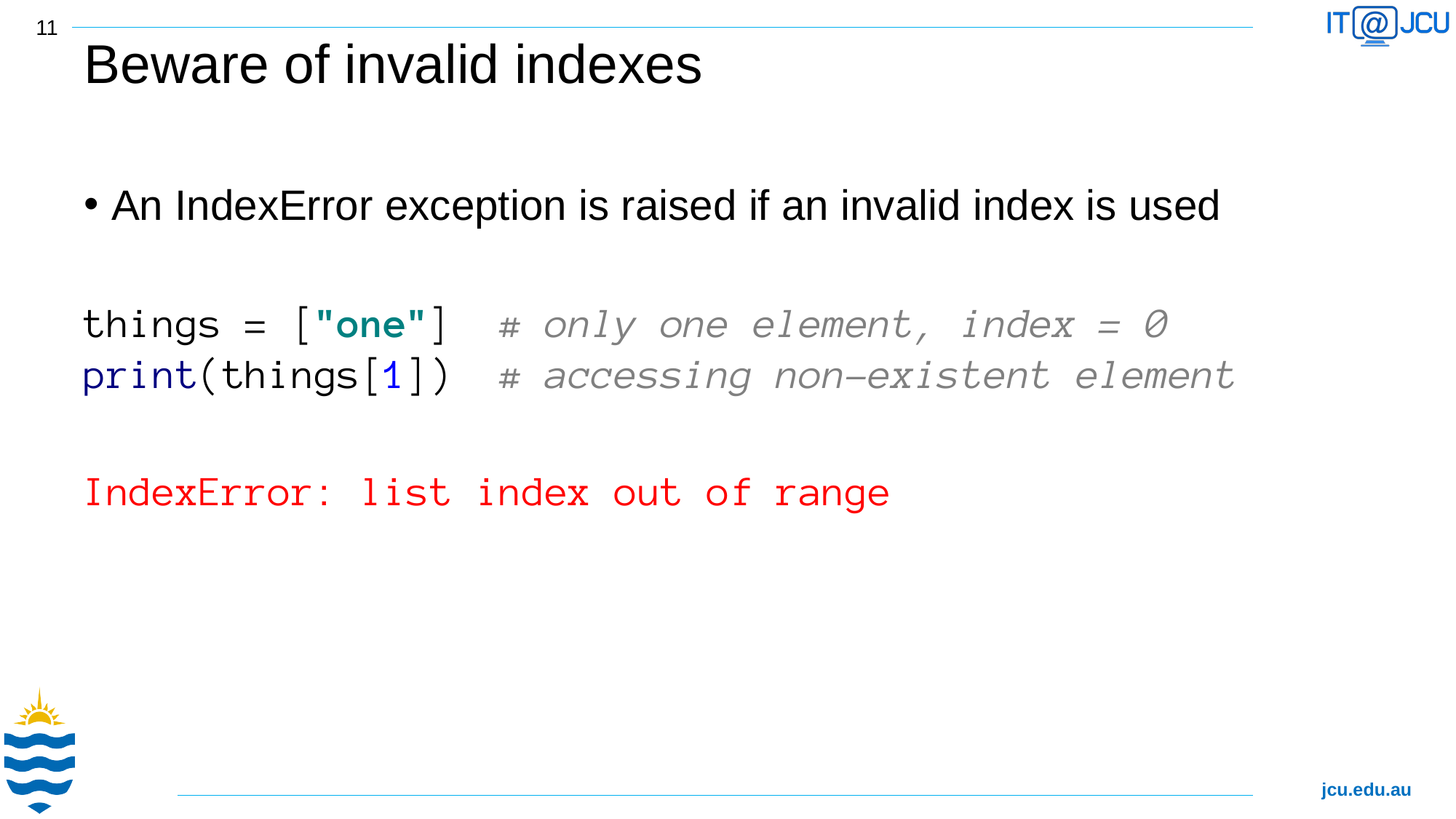

11
# Beware of invalid indexes
An IndexError exception is raised if an invalid index is used
things = ["one"]  # only one element, index = 0
print(things[1])  # accessing non-existent element
IndexError: list index out of range